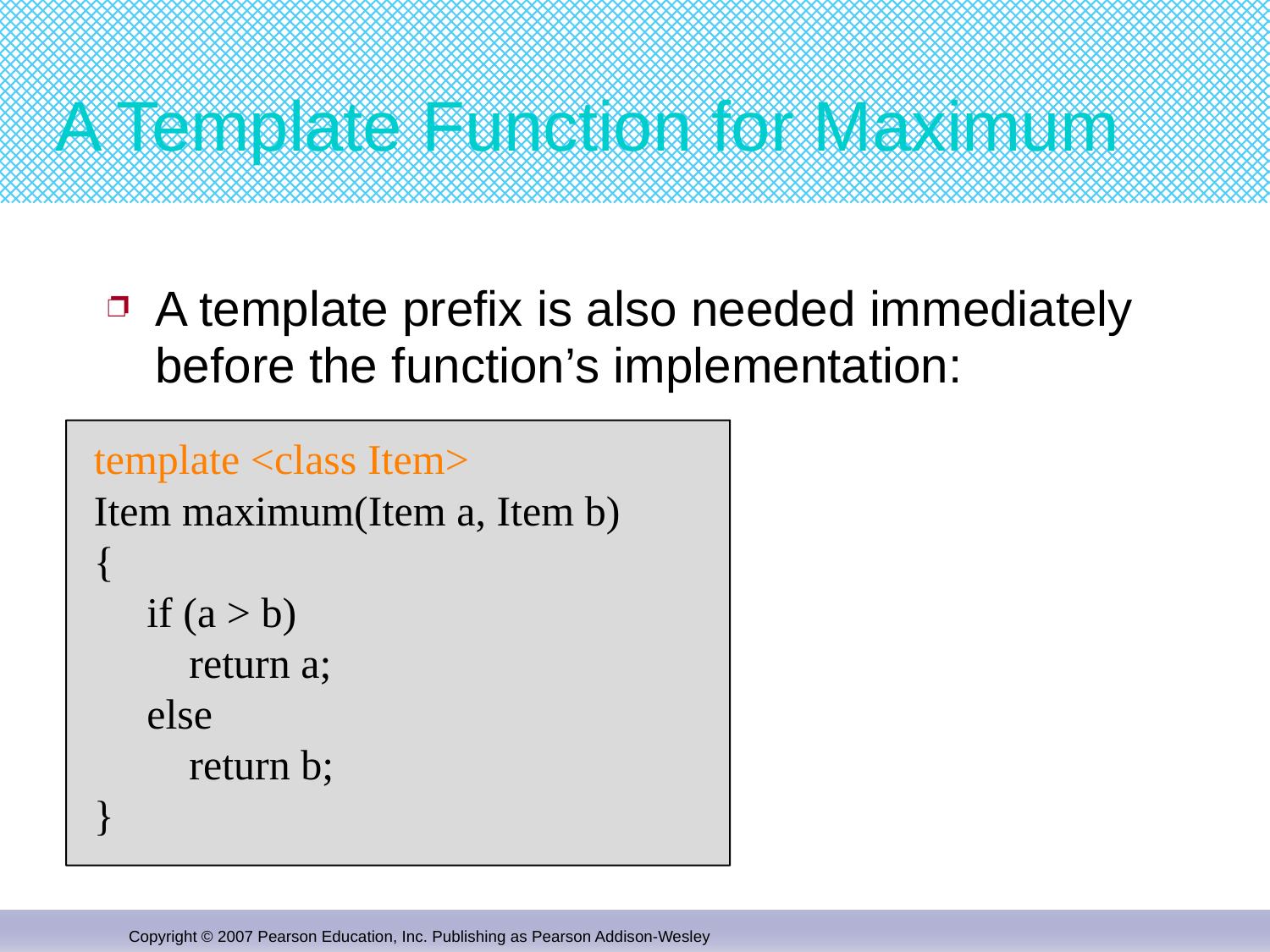

A Template Function for Maximum
# A template prefix is also needed immediately before the function’s implementation:

template <class Item>
Item maximum(Item a, Item b)
{
     if (a > b)
         return a;
     else
         return b;
}